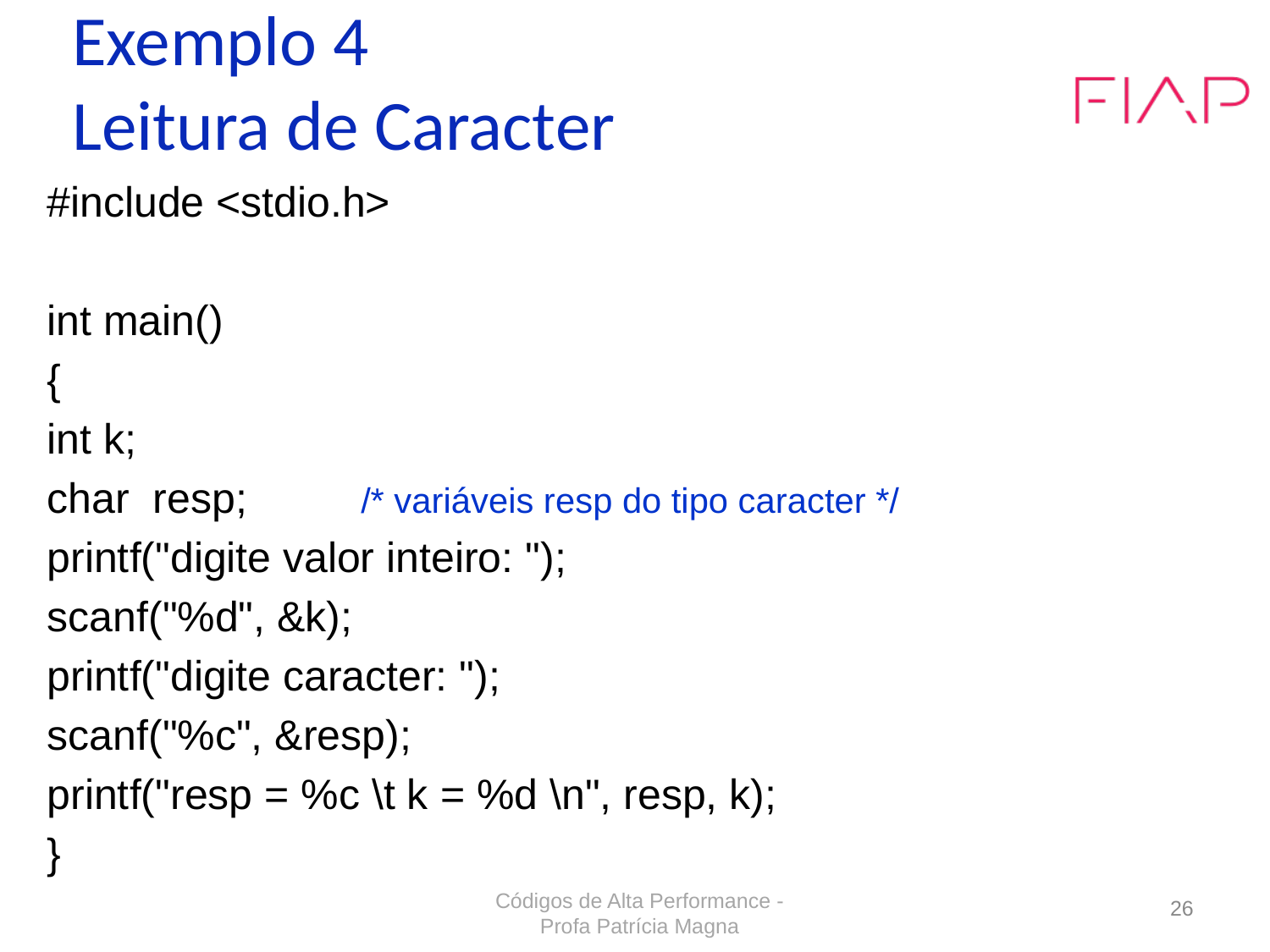

# Exemplo 4 Leitura de Caracter
#include <stdio.h>

int main()
{
int k;
char  resp; 	 /* variáveis resp do tipo caracter */
printf("digite valor inteiro: ");
scanf("%d", &k);
printf("digite caracter: ");
scanf("%c", &resp);
printf("resp = %c \t k = %d \n", resp, k);
}

Códigos de Alta Performance - Profa Patrícia Magna
26